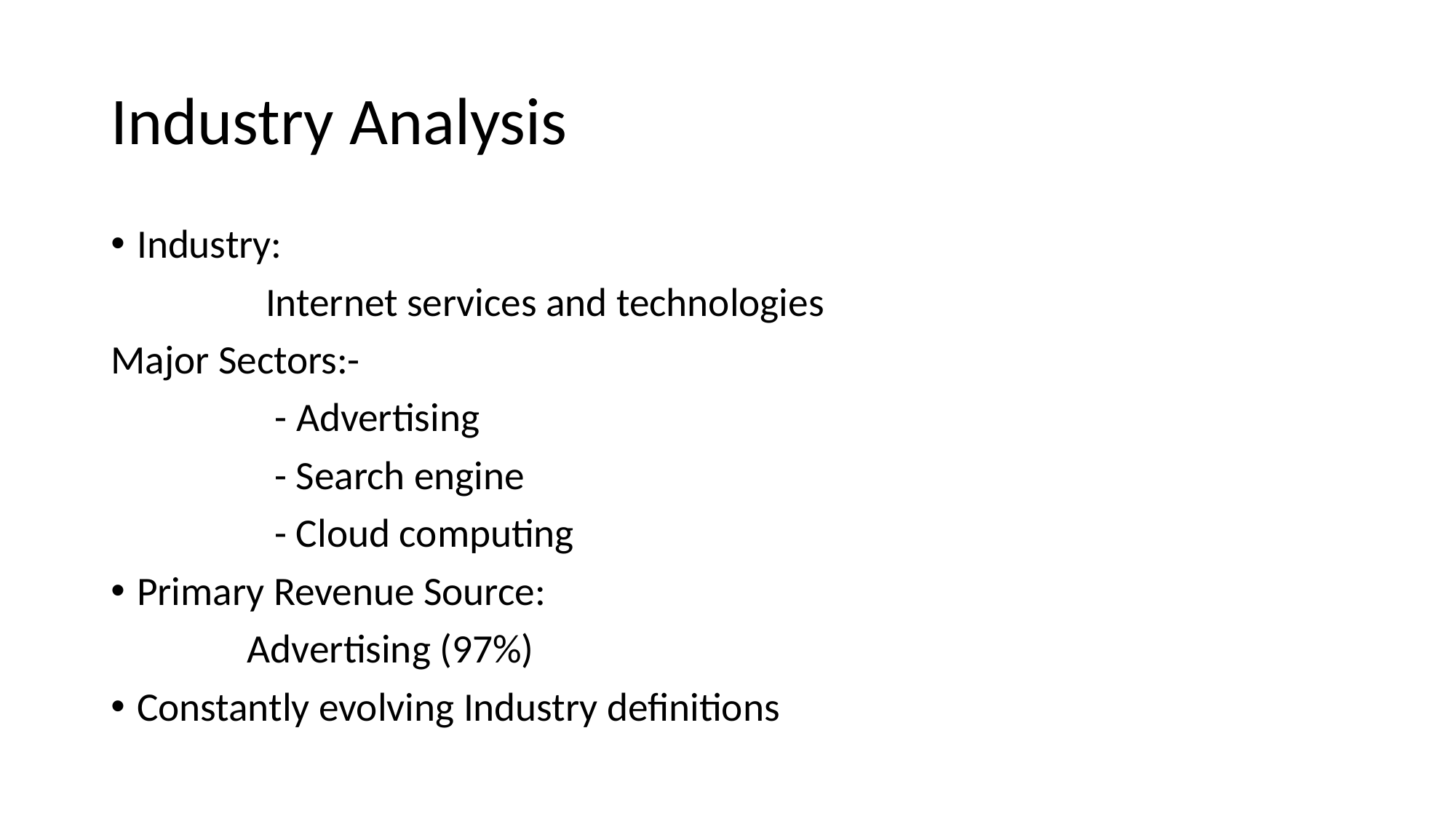

# Industry Analysis
Industry:
                 Internet services and technologies
Major Sectors:-
                  - Advertising
                  - Search engine
                  - Cloud computing
Primary Revenue Source:
               Advertising (97%)
Constantly evolving Industry definitions